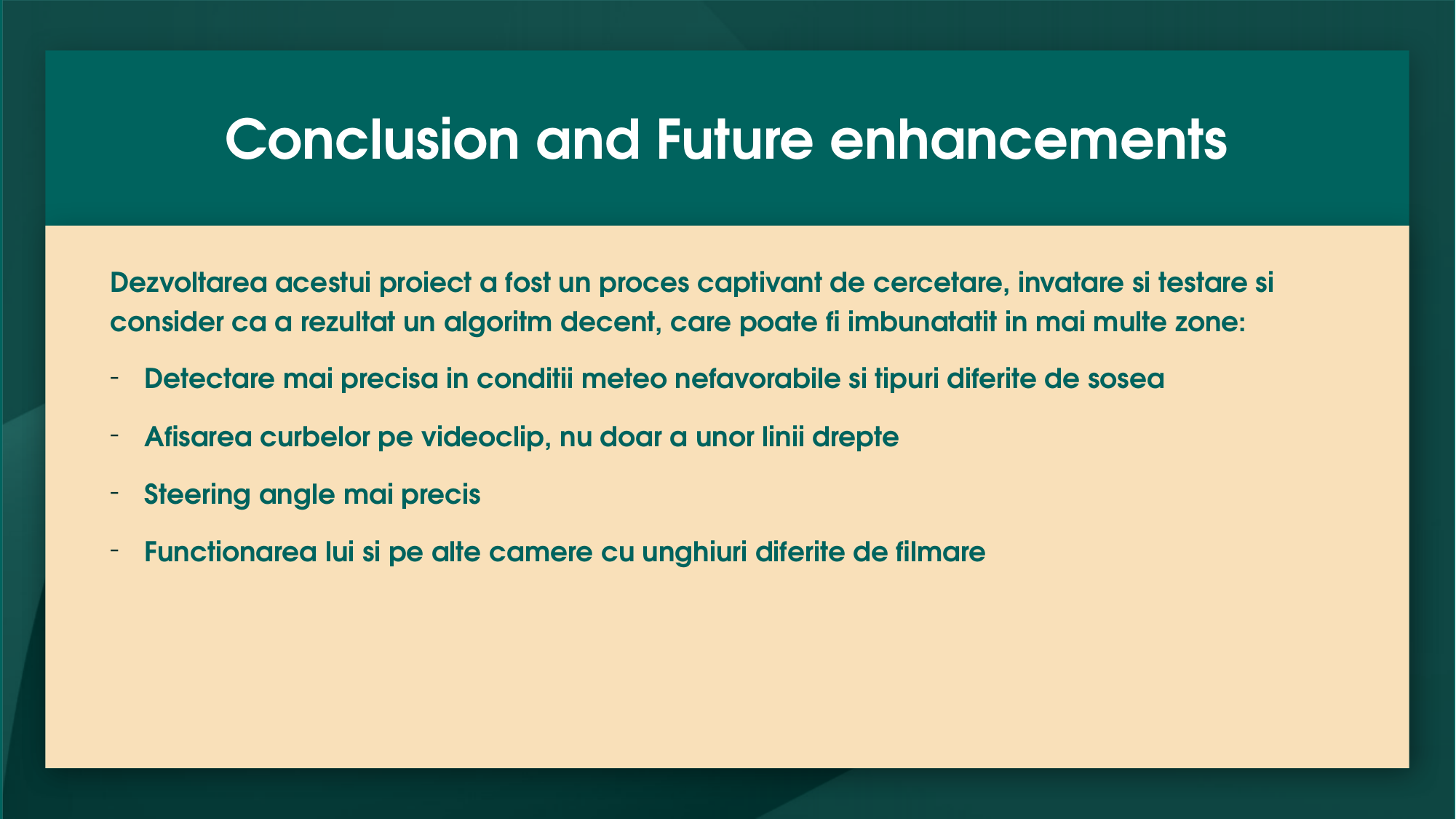

# Conclusion and Future enhancements
Dezvoltarea acestui proiect a fost un proces captivant de cercetare, invatare si testare si consider ca a rezultat un algoritm decent, care poate fi imbunatatit in mai multe zone:
Detectare mai precisa in conditii meteo nefavorabile si tipuri diferite de sosea
Afisarea curbelor pe videoclip, nu doar a unor linii drepte
Steering angle mai precis
Functionarea lui si pe alte camere cu unghiuri diferite de filmare